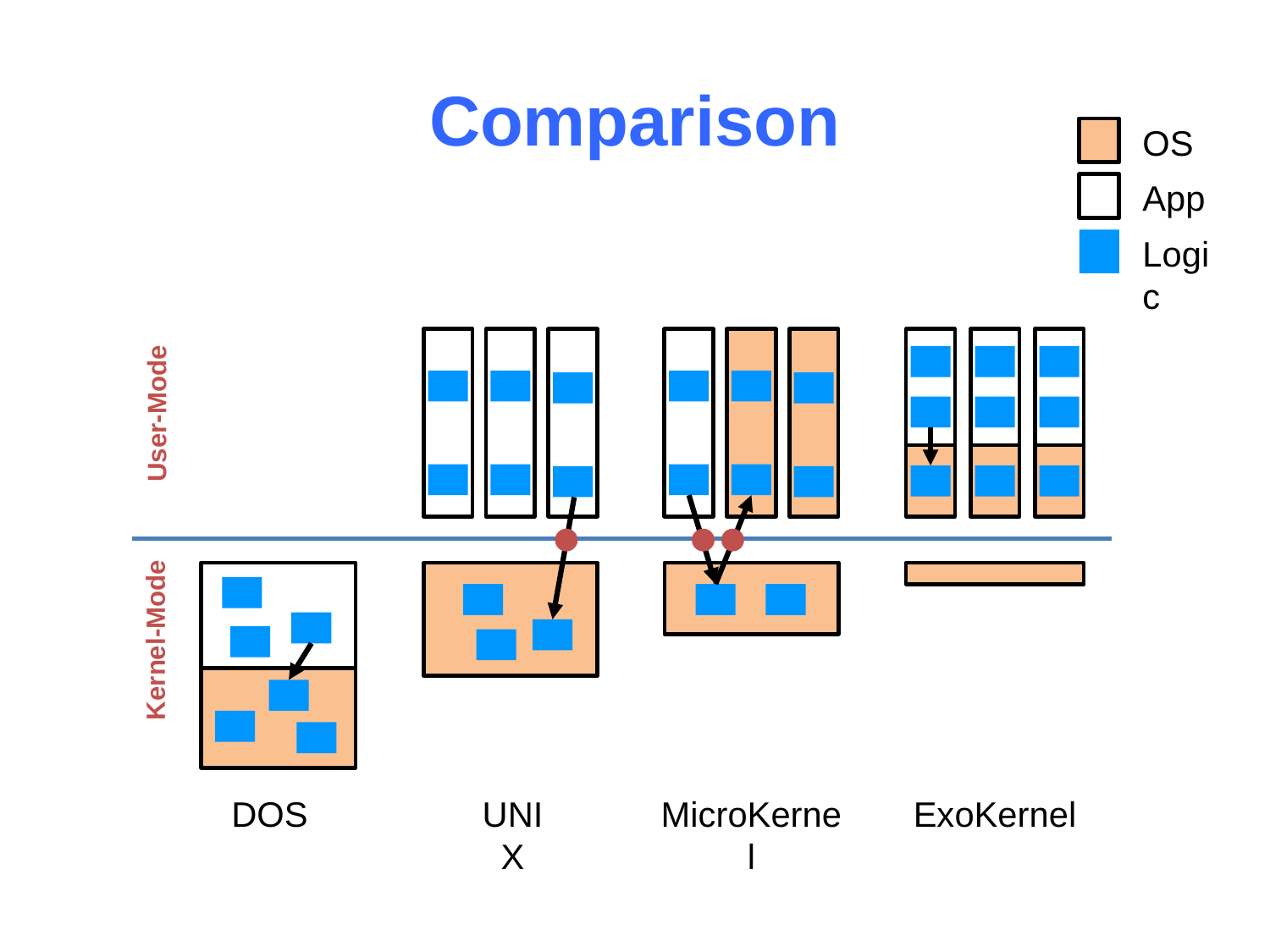

# Comparison
OS

App

Logic

User-Mode

Kernel-Mode

DOS
UNIX
MicroKernel
ExoKernel